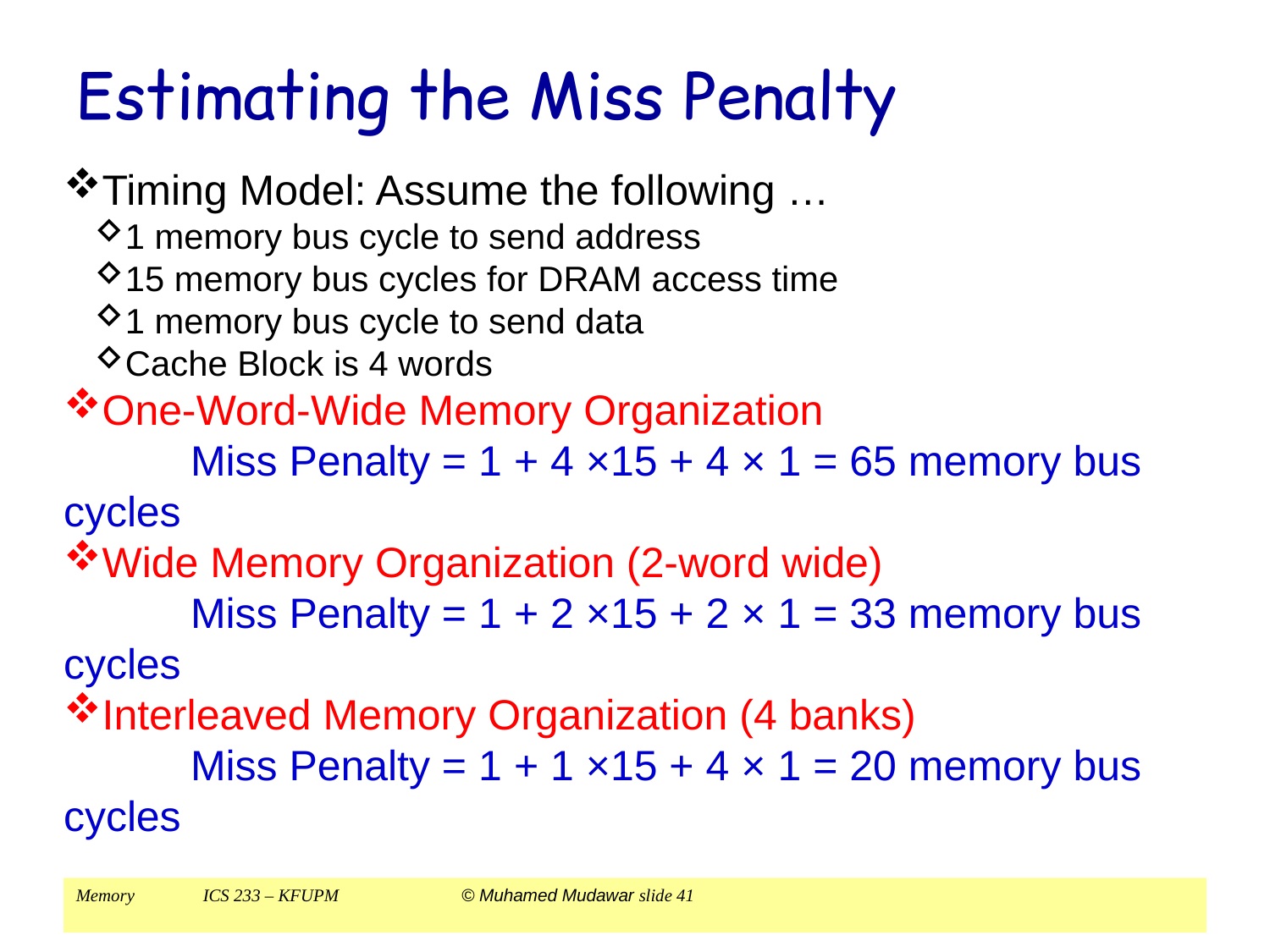

Estimating the Miss Penalty
Timing Model: Assume the following …
1 memory bus cycle to send address
15 memory bus cycles for DRAM access time
1 memory bus cycle to send data
Cache Block is 4 words
One-Word-Wide Memory Organization
	Miss Penalty = 1 + 4 ×15 + 4 × 1 = 65 memory bus cycles
Wide Memory Organization (2-word wide)
	Miss Penalty = 1 + 2 ×15 + 2 × 1 = 33 memory bus cycles
Interleaved Memory Organization (4 banks)
	Miss Penalty = 1 + 1 ×15 + 4 × 1 = 20 memory bus cycles